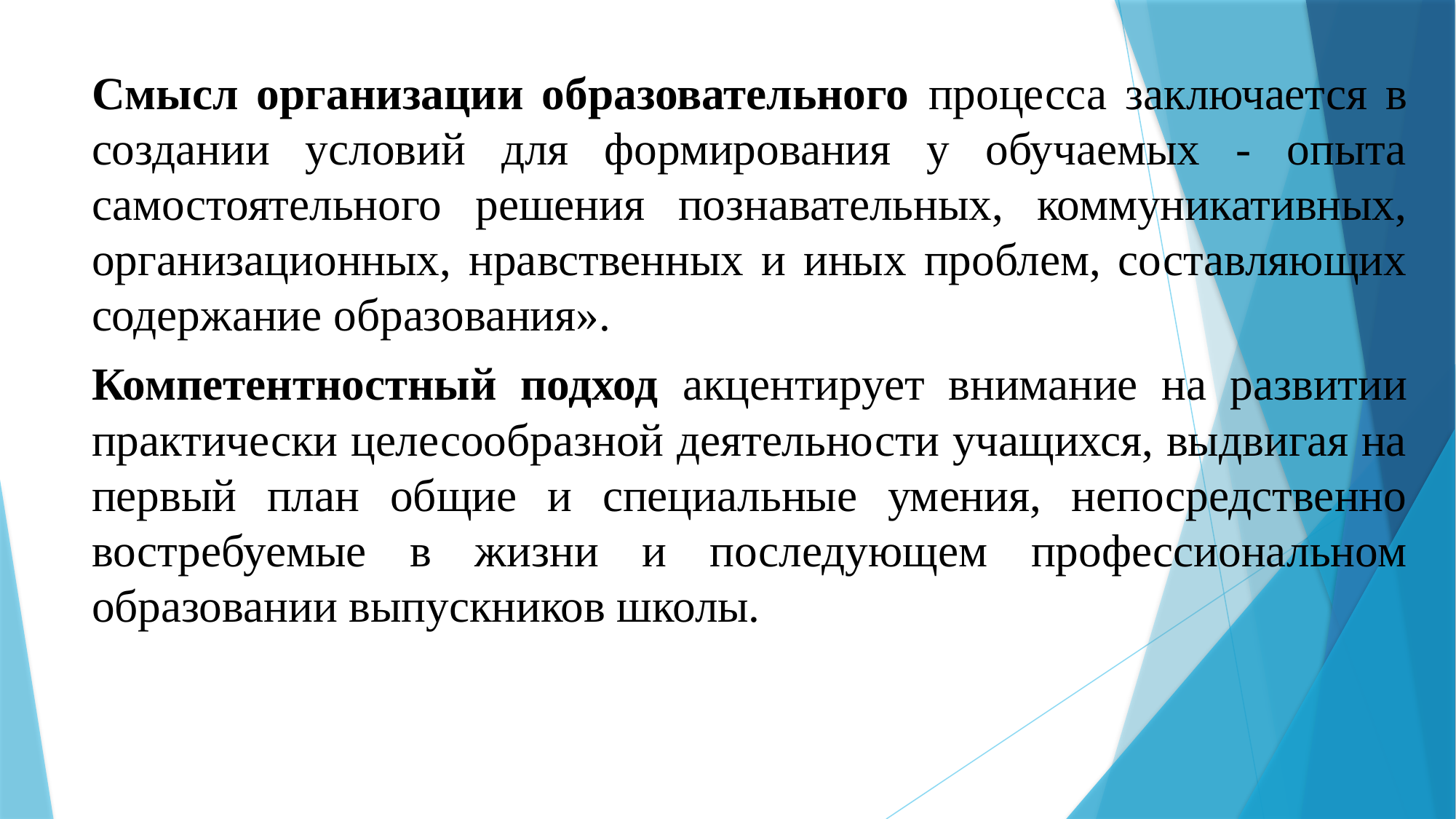

Смысл организации образовательного процесса заключается в создании условий для формирования у обучаемых - опыта самостоятельного решения познавательных, коммуникативных, организационных, нравственных и иных проблем, составляющих содержание образования».
Компетентностный подход акцентирует внимание на развитии практически целесообразной деятельности учащихся, выдвигая на первый план общие и специальные умения, непосредственно востребуемые в жизни и последующем профессиональном образовании выпускников школы.